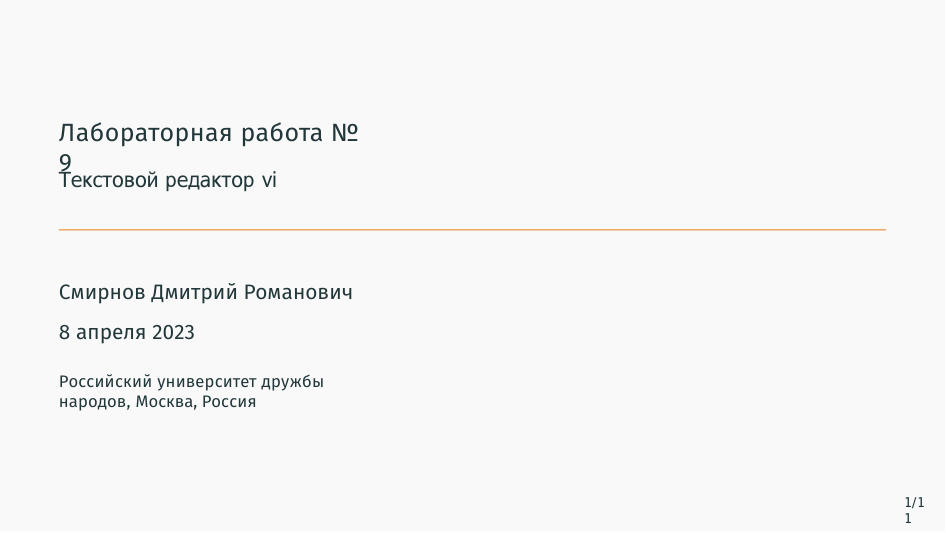

# Лабораторная работа № 9
Текстовой редактор vi

Смирнов Дмитрий Романович
8 апреля 2023

Российский университет дружбы народов, Москва, Россия
1/11